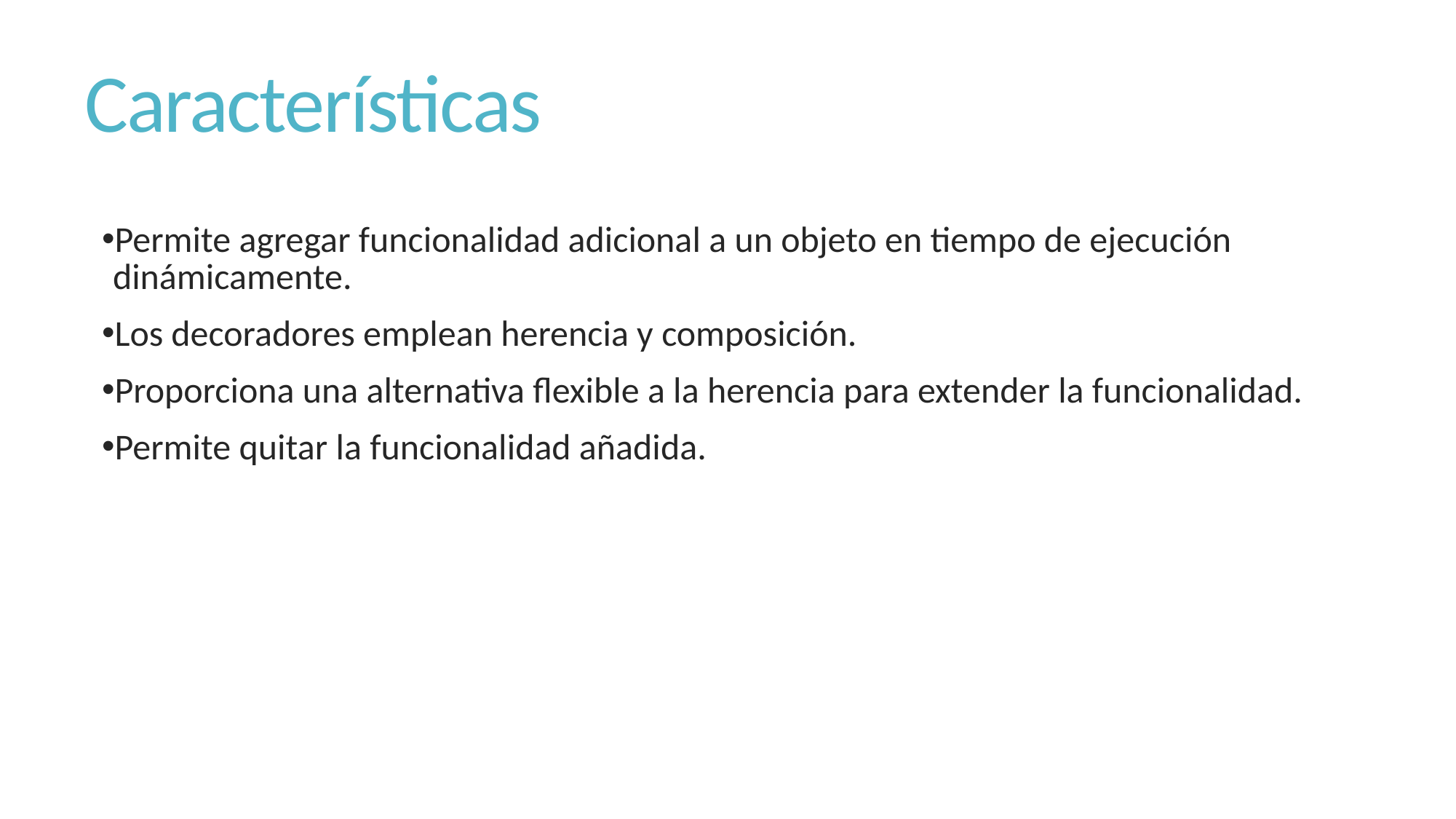

# Características
Permite agregar funcionalidad adicional a un objeto en tiempo de ejecución dinámicamente.
Los decoradores emplean herencia y composición.
Proporciona una alternativa flexible a la herencia para extender la funcionalidad.
Permite quitar la funcionalidad añadida.